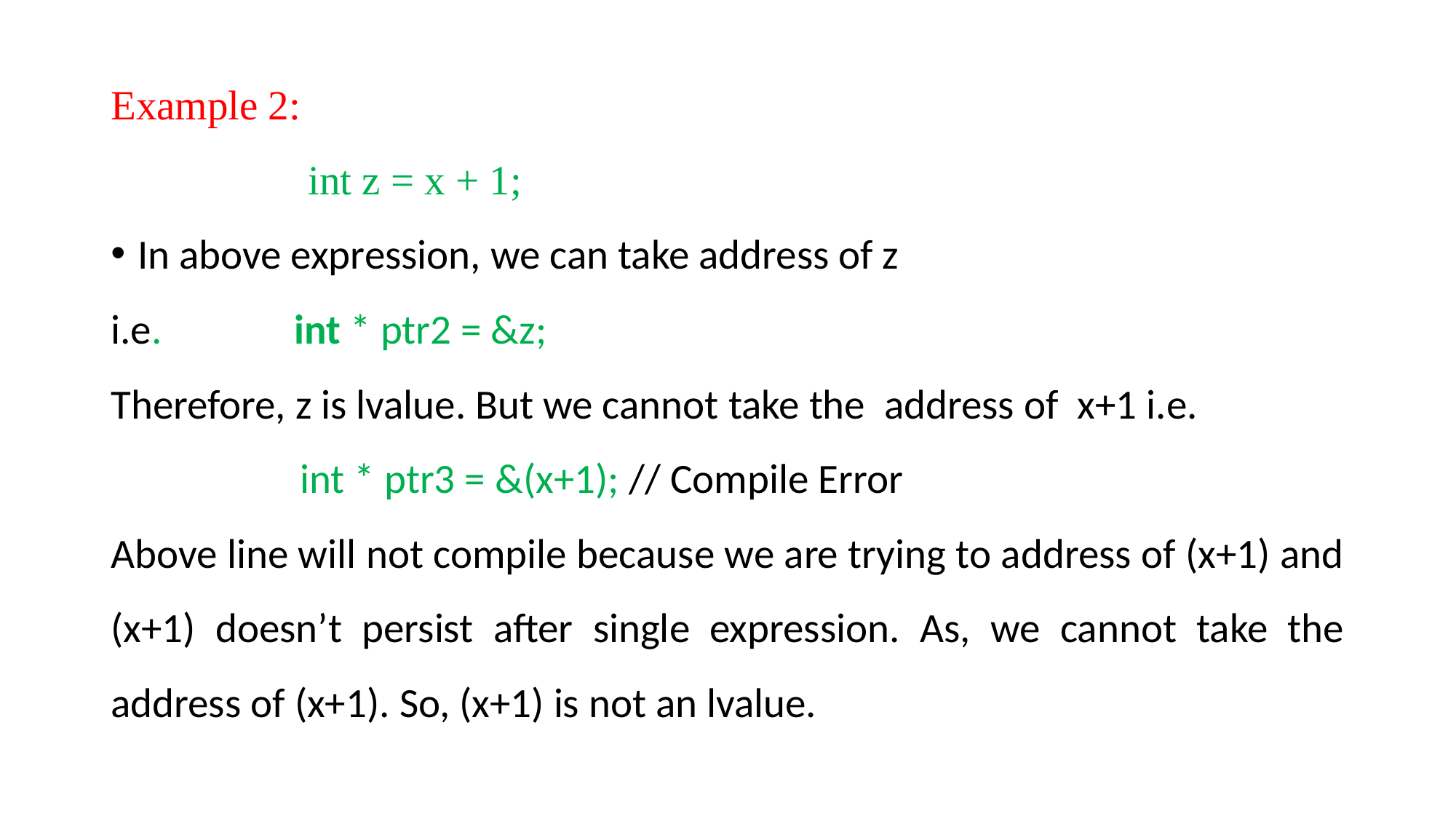

Example 2:
                   int z = x + 1;
In above expression, we can take address of z
i.e.              int * ptr2 = &z;
Therefore, z is lvalue. But we cannot take the  address of  x+1 i.e.
                    int * ptr3 = &(x+1); // Compile Error
Above line will not compile because we are trying to address of (x+1) and (x+1) doesn’t persist after single expression. As, we cannot take the address of (x+1). So, (x+1) is not an lvalue.